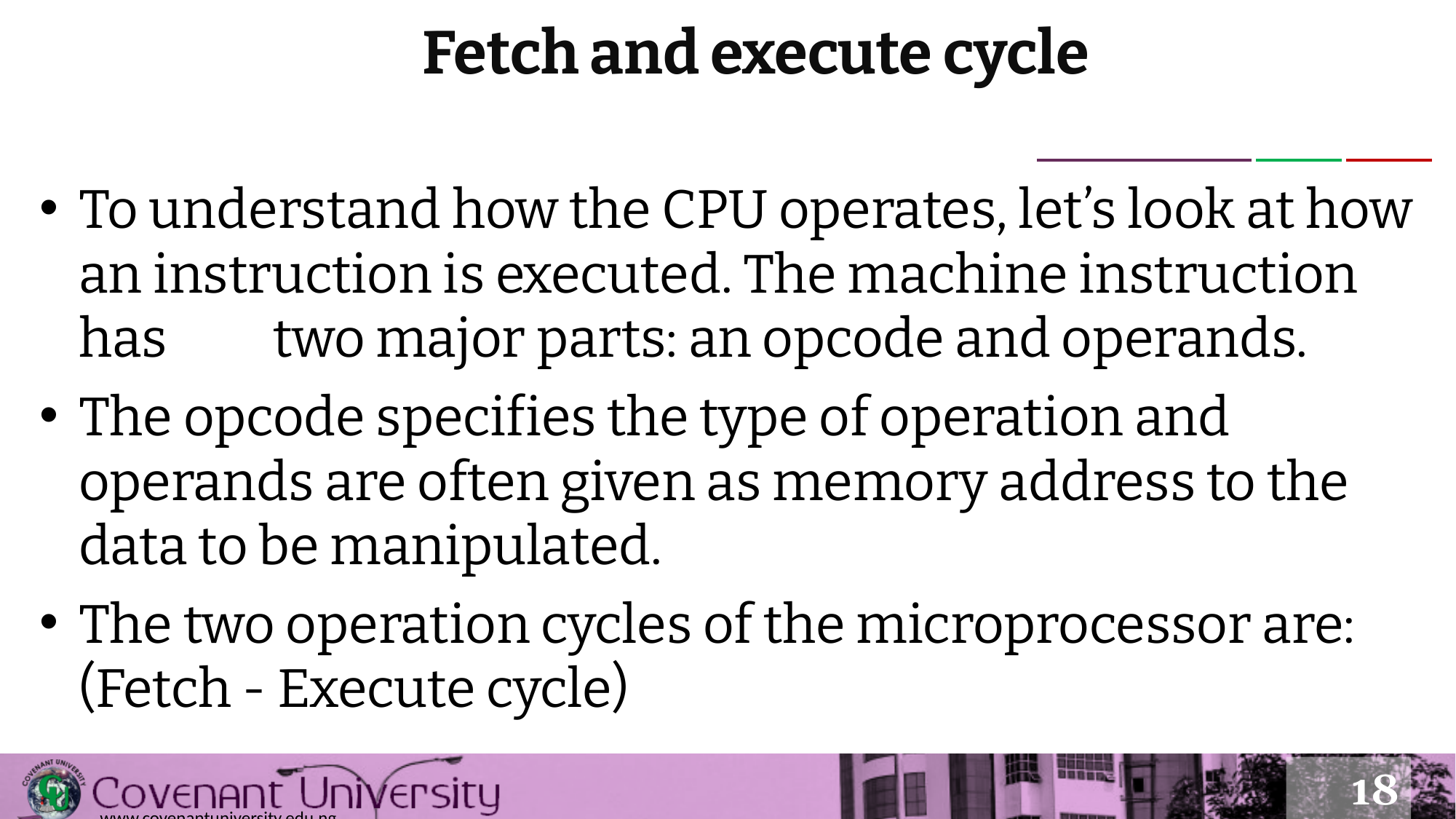

# Fetch and execute cycle
To understand how the CPU operates, let’s look at how an instruction is executed. The machine instruction has 	two major parts: an opcode and operands.
The opcode specifies the type of operation and operands are often given as memory address to the data to be manipulated.
The two operation cycles of the microprocessor are: (Fetch - Execute cycle)